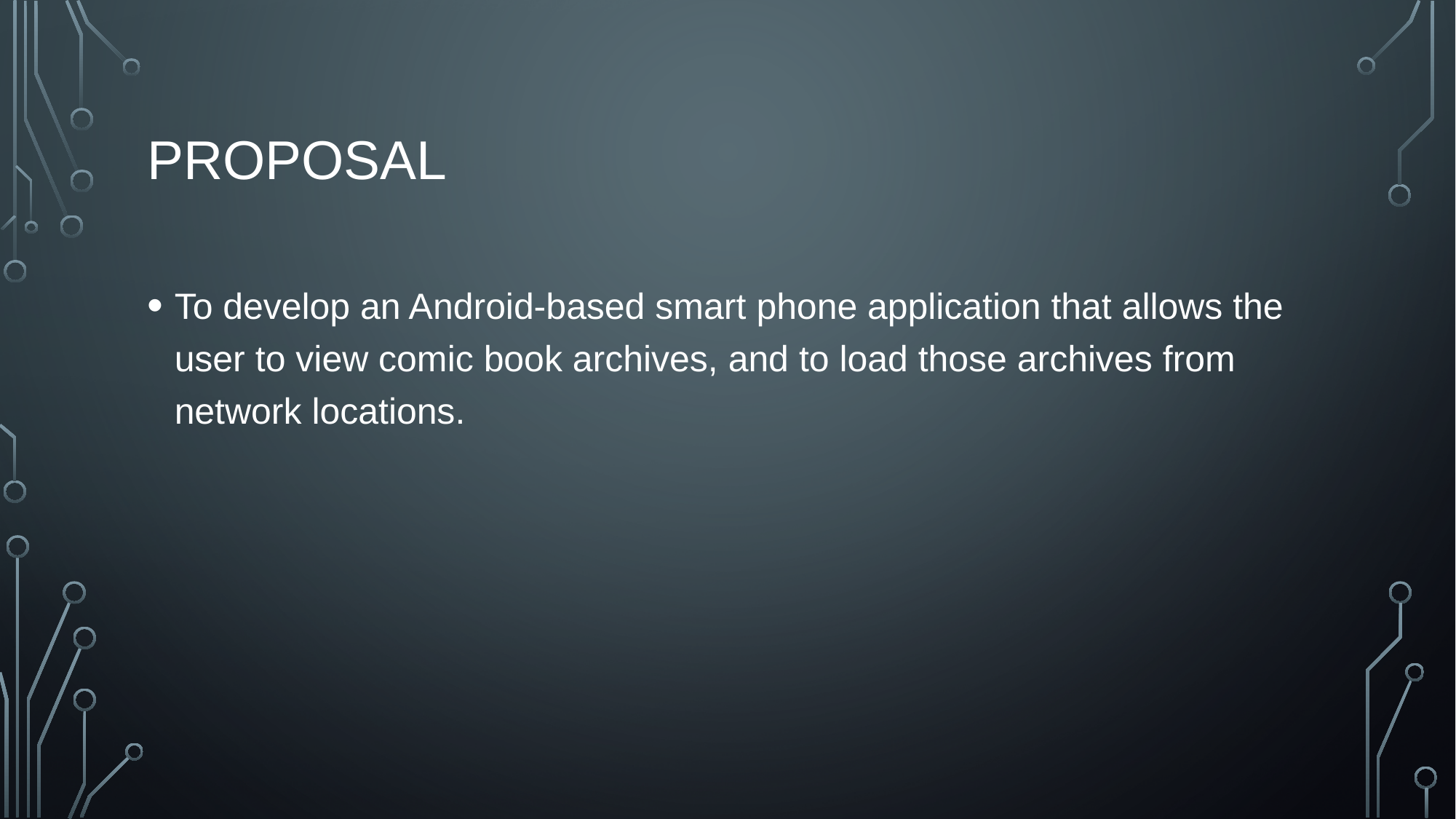

# Proposal
To develop an Android-based smart phone application that allows the user to view comic book archives, and to load those archives from network locations.